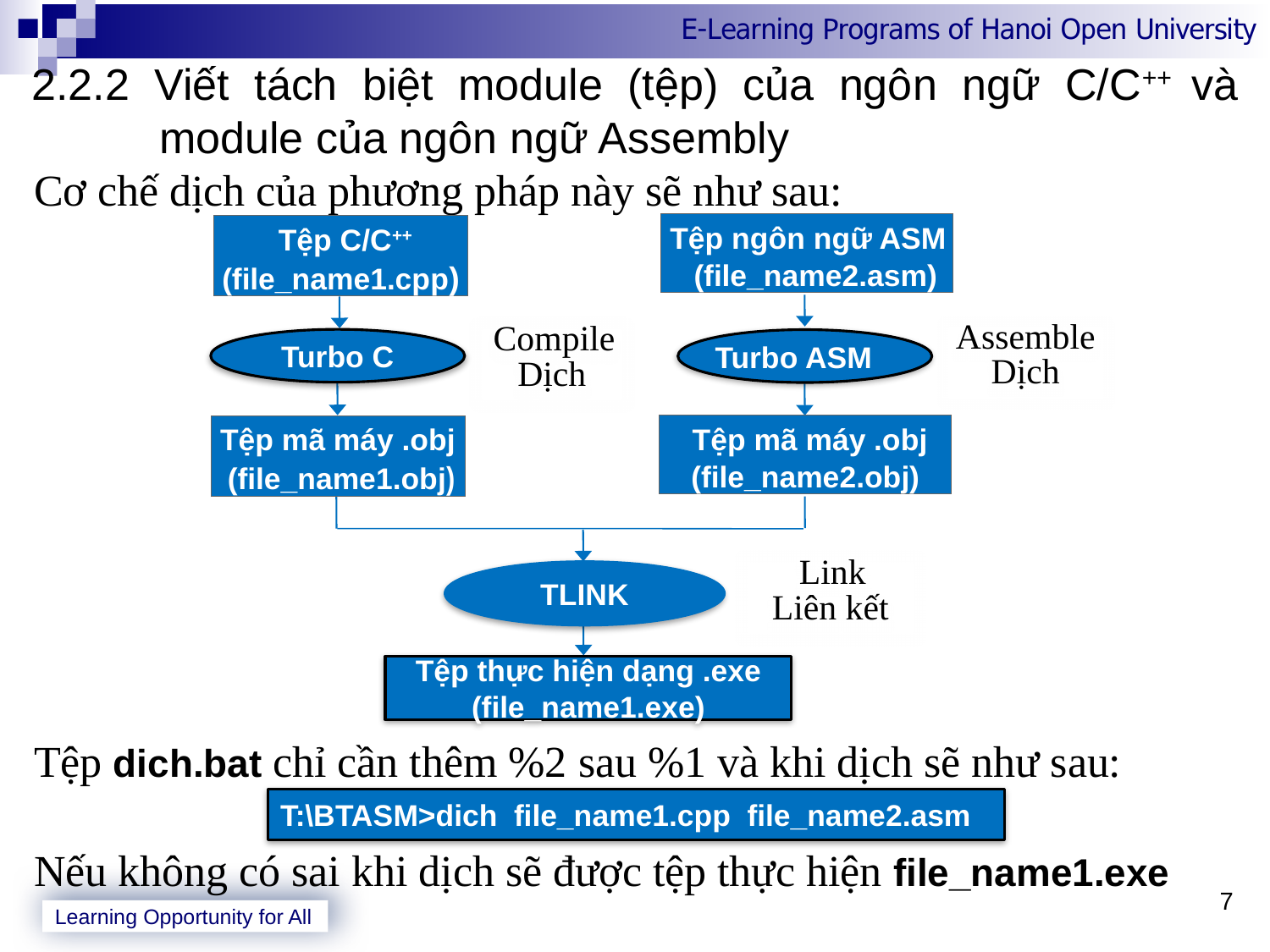

2.2.2 Viết tách biệt module (tệp) của ngôn ngữ C/C++ và module của ngôn ngữ Assembly
Cơ chế dịch của phương pháp này sẽ như sau:

Tệp dich.bat chỉ cần thêm %2 sau %1 và khi dịch sẽ như sau:

Nếu không có sai khi dịch sẽ được tệp thực hiện file_name1.exe

 Tệp ngôn ngữ ASM
    (file_name2.asm)
 Tệp C/C++
 (file_name1.cpp)
Assemble
Dịch
 Compile
Dịch
Turbo C
Turbo ASM
 Tệp mã máy .obj
  (file_name2.obj)
 Tệp mã máy .obj
  (file_name1.obj)
 Link
Liên kết
TLINK
Tệp thực hiện dạng .exe (file_name1.exe)
T:\BTASM>dich  file_name1.cpp  file_name2.asm
7